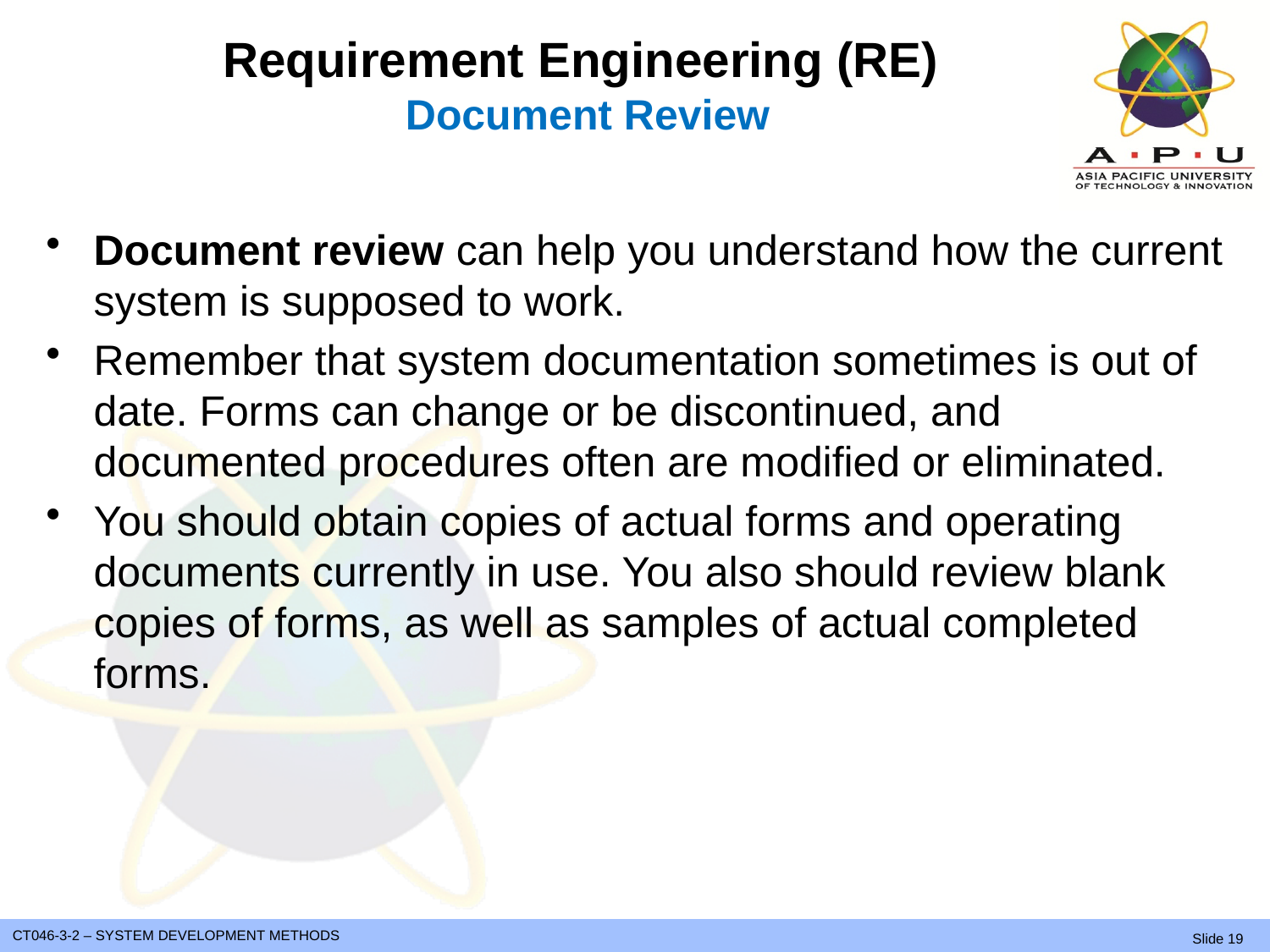

# Requirement Engineering (RE) Document Review
Document review can help you understand how the current system is supposed to work.
Remember that system documentation sometimes is out of date. Forms can change or be discontinued, and documented procedures often are modified or eliminated.
You should obtain copies of actual forms and operating documents currently in use. You also should review blank copies of forms, as well as samples of actual completed forms.